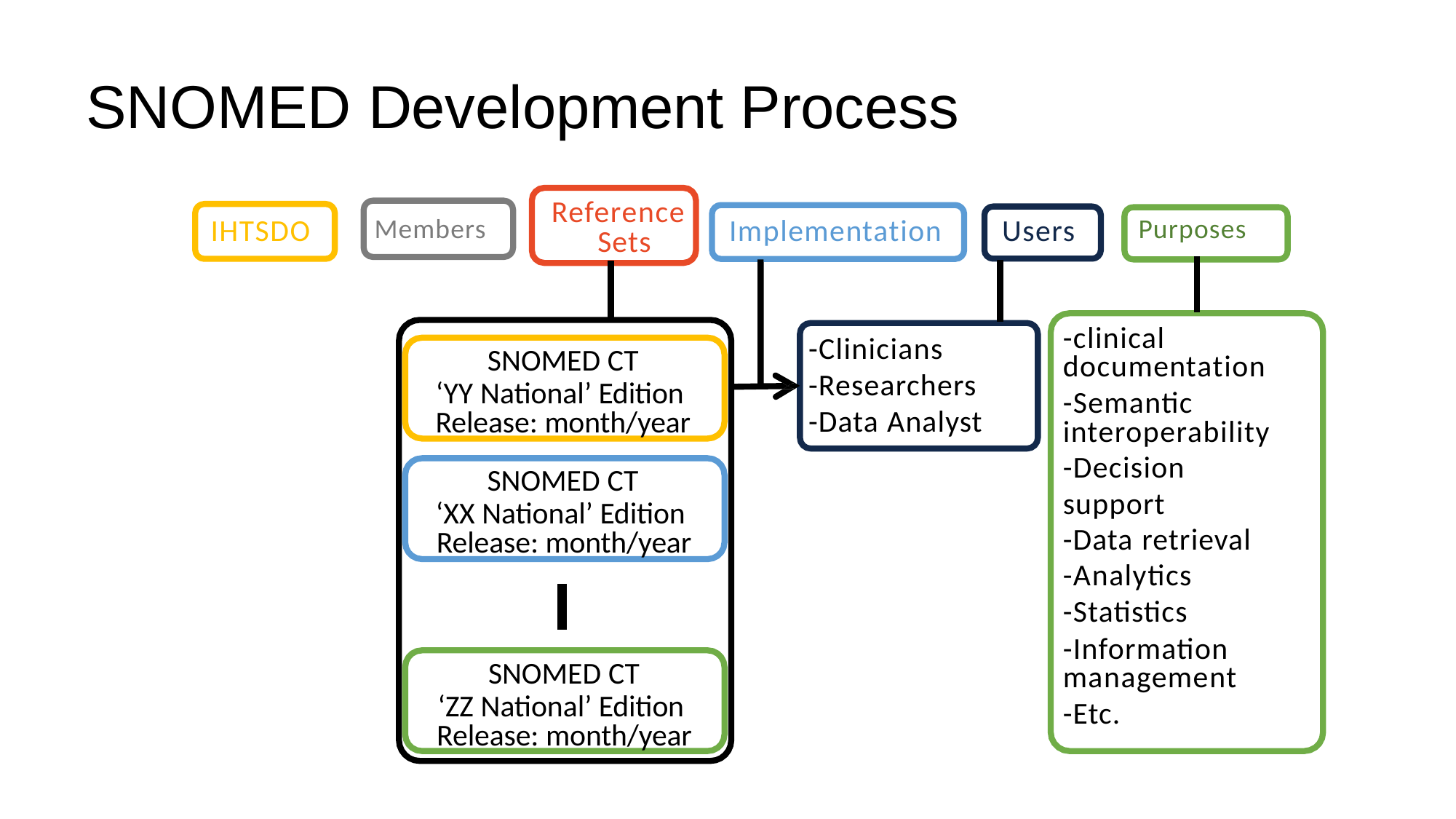

# SNOMED Development Process

Reference  Sets

IHTSDO
Members
Implementation
Users
Purposes

-clinical  documentation
-Semantic  interoperability
-Decision support
-Data retrieval
-Analytics
-Statistics
-Information  management
-Etc.
-Clinicians
-Researchers
-Data Analyst
SNOMED CT
‘YY National’ Edition  Release: month/year
SNOMED CT
‘XX National’ Edition  Release: month/year
SNOMED CT
‘ZZ National’ Edition  Release: month/year